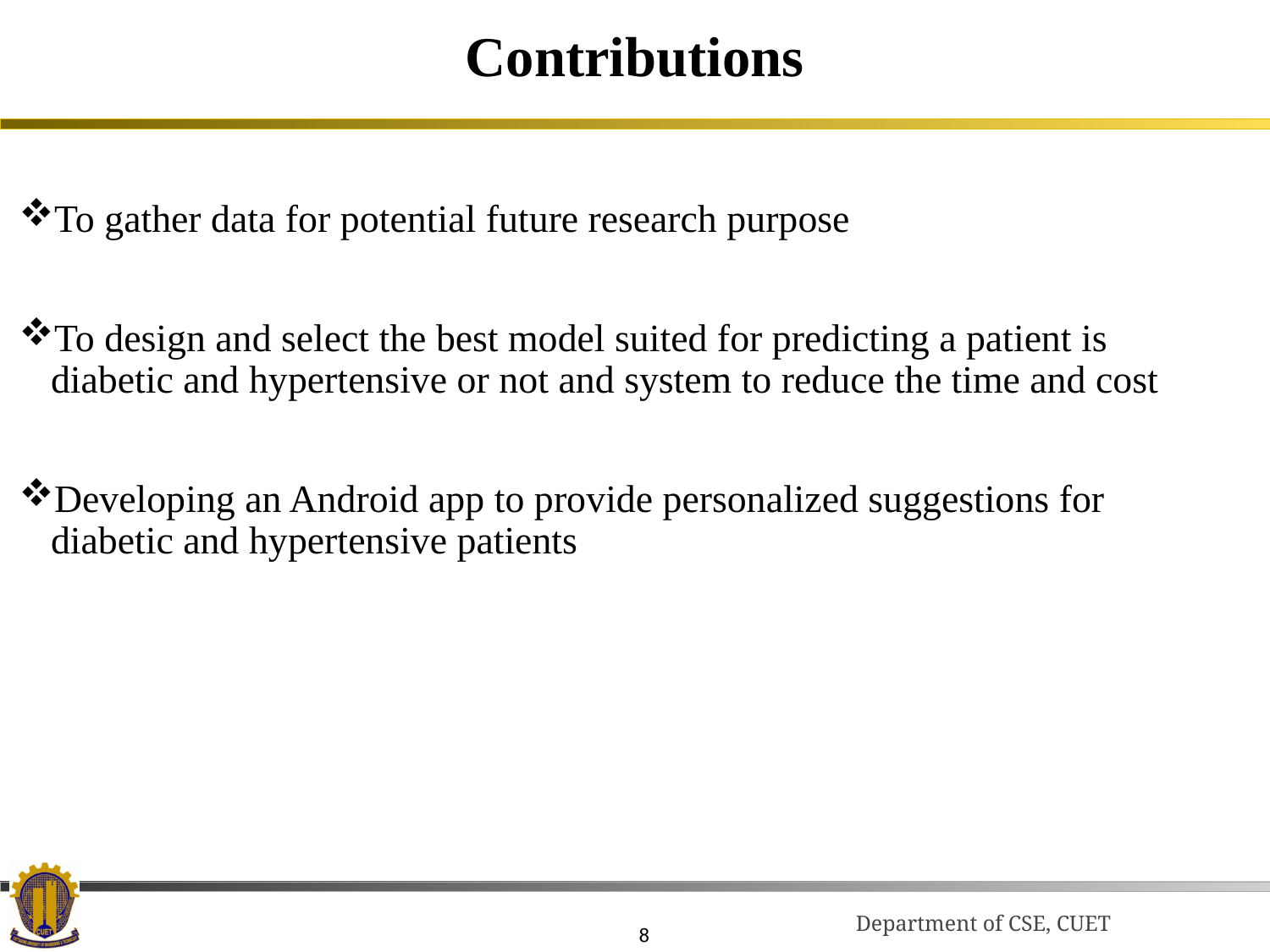

# Contributions

To gather data for potential future research purpose

To design and select the best model suited for predicting a patient is diabetic and hypertensive or not and system to reduce the time and cost

Developing an Android app to provide personalized suggestions for diabetic and hypertensive patients